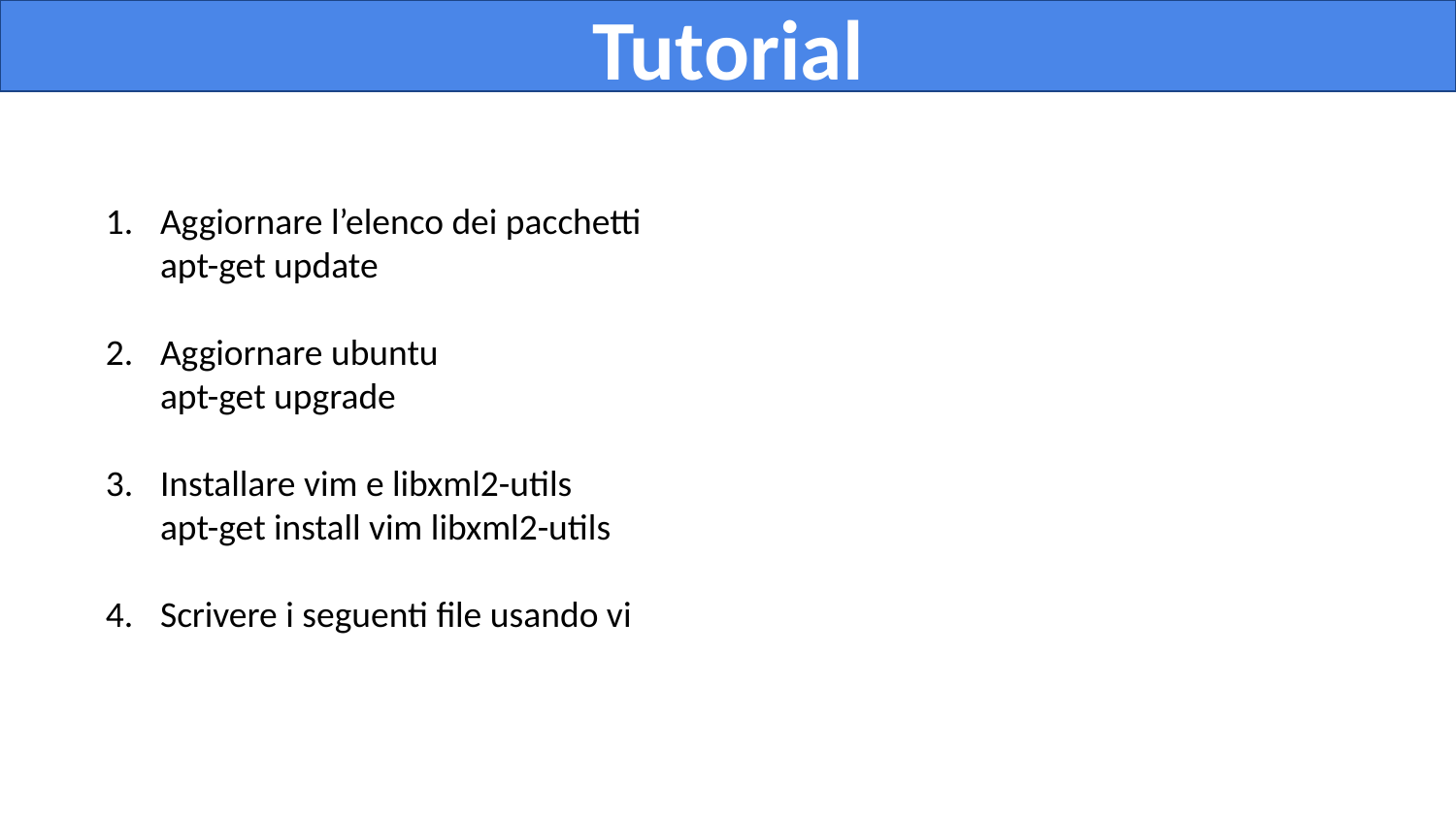

Tutorial
Aggiornare l’elenco dei pacchetti
apt-get update
Aggiornare ubuntu
apt-get upgrade
Installare vim e libxml2-utils
apt-get install vim libxml2-utils
Scrivere i seguenti file usando vi